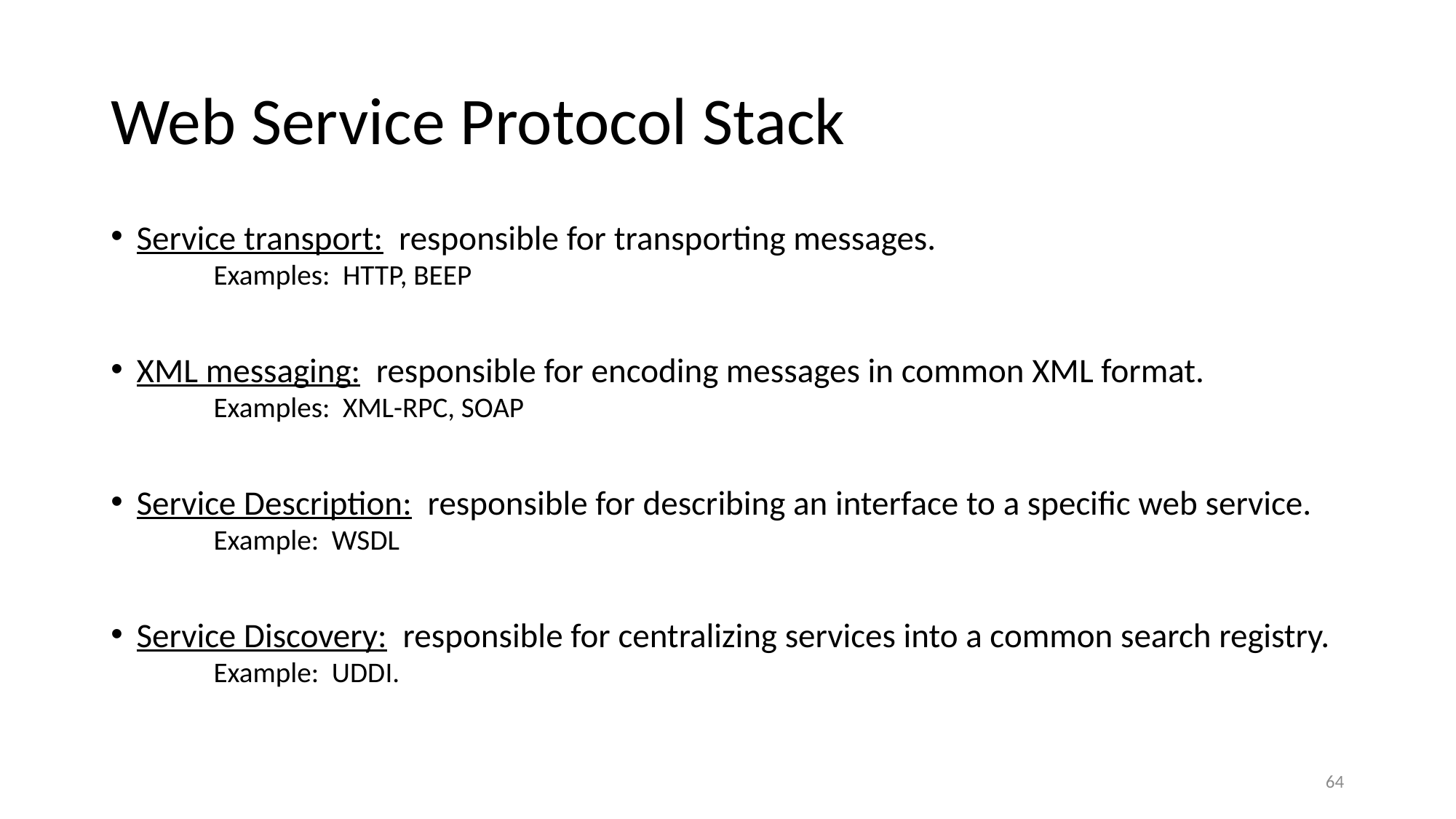

# Web Service Protocol Stack
Service transport:  responsible for transporting messages.
Examples:  HTTP, BEEP

XML messaging:  responsible for encoding messages in common XML format.
Examples:  XML-RPC, SOAP

Service Description:  responsible for describing an interface to a specific web service.
Example:  WSDL

Service Discovery:  responsible for centralizing services into a common search registry.
Example:  UDDI.
64